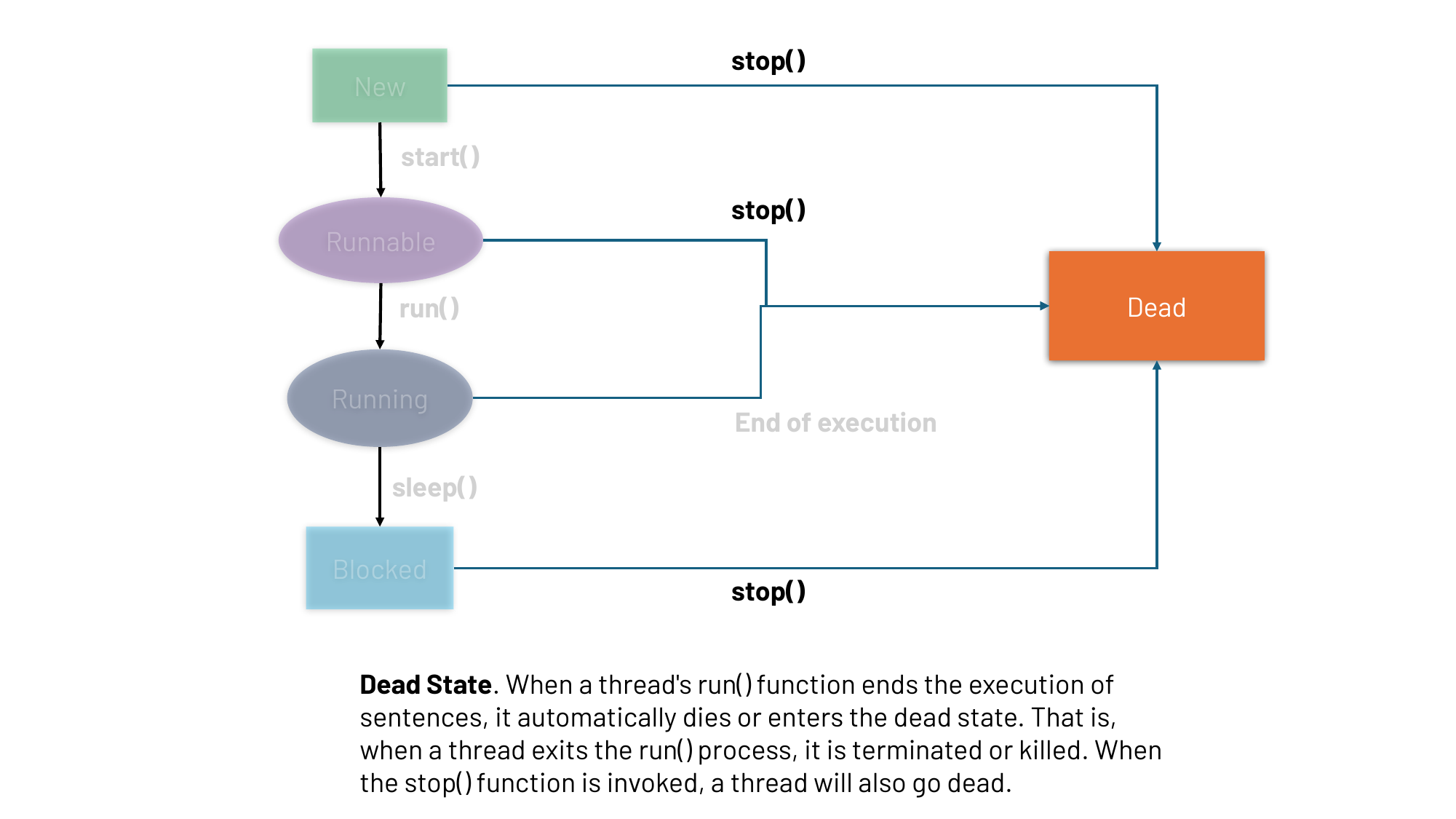

stop()
New
start()
stop()
Runnable
Dead
run()
Running
End of execution
sleep()
Blocked
stop()
Dead State. When a thread's run() function ends the execution of sentences, it automatically dies or enters the dead state. That is, when a thread exits the run() process, it is terminated or killed. When the stop() function is invoked, a thread will also go dead.